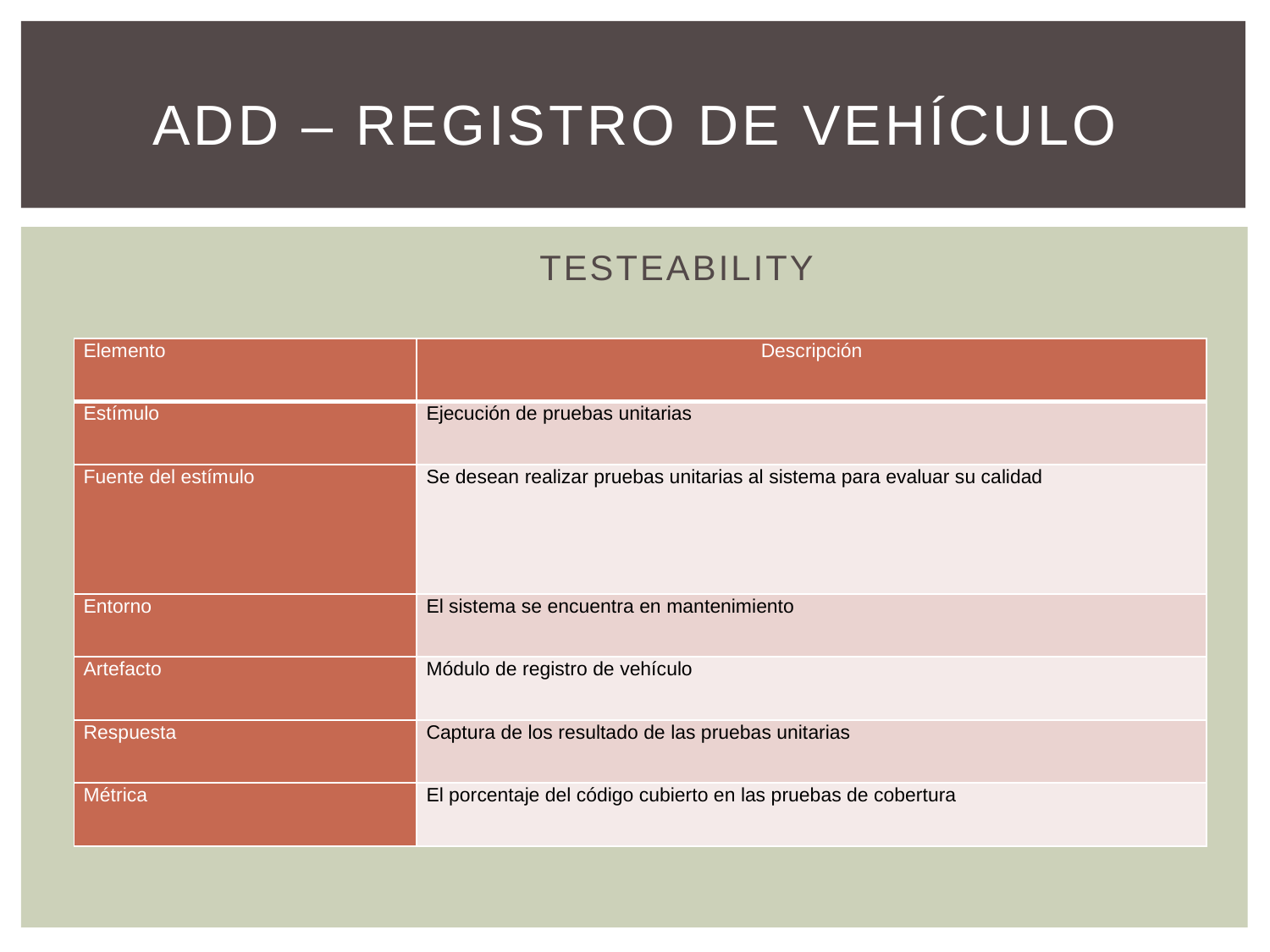

# Add – registro de vehículo
			       TESTEABILITY
| Elemento | Descripción |
| --- | --- |
| Estímulo | Ejecución de pruebas unitarias |
| Fuente del estímulo | Se desean realizar pruebas unitarias al sistema para evaluar su calidad |
| Entorno | El sistema se encuentra en mantenimiento |
| Artefacto | Módulo de registro de vehículo |
| Respuesta | Captura de los resultado de las pruebas unitarias |
| Métrica | El porcentaje del código cubierto en las pruebas de cobertura |